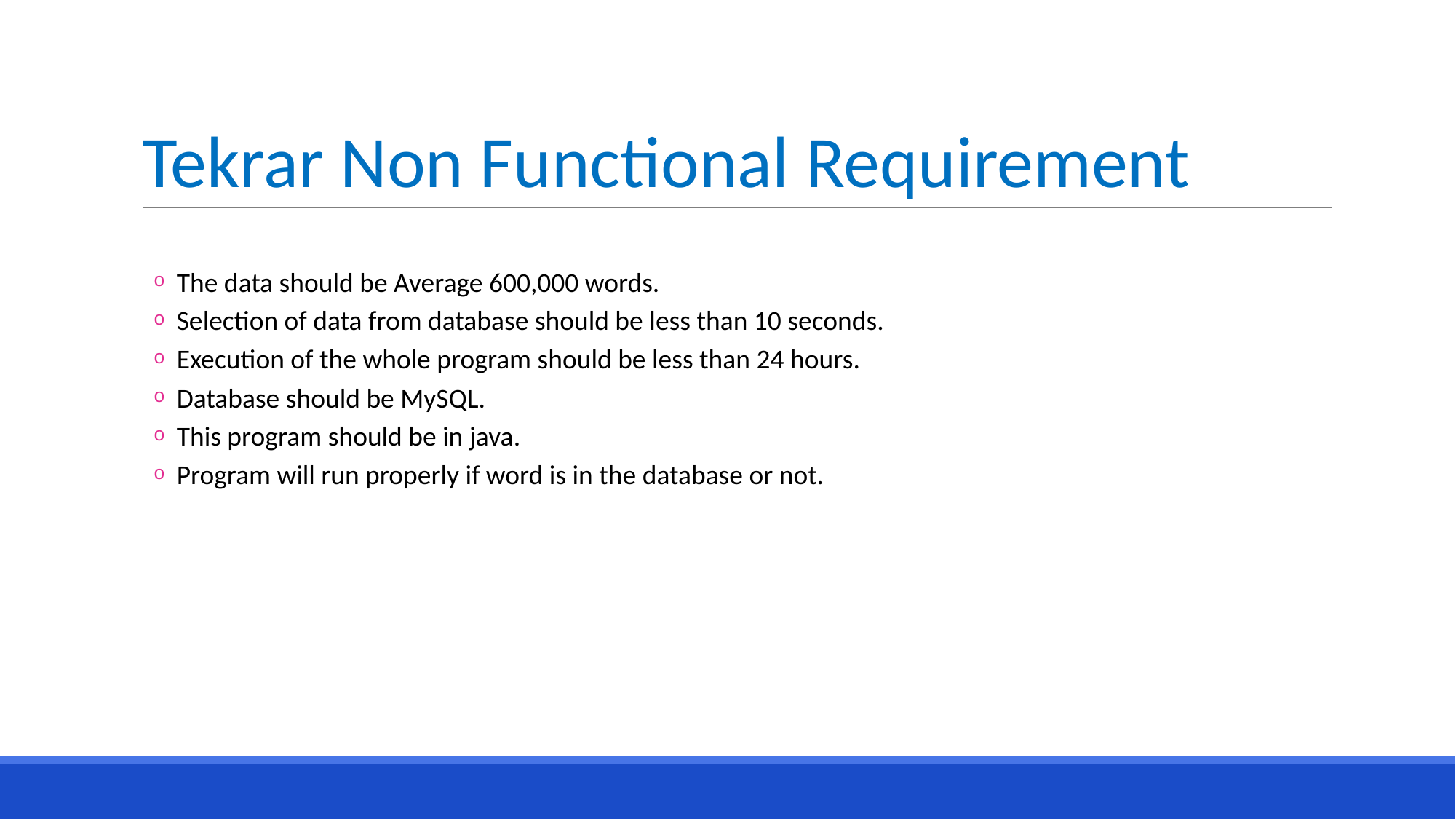

# Tekrar Non Functional Requirement

The data should be Average 600,000 words.
Selection of data from database should be less than 10 seconds.
Execution of the whole program should be less than 24 hours.
Database should be MySQL.
This program should be in java.
Program will run properly if word is in the database or not.